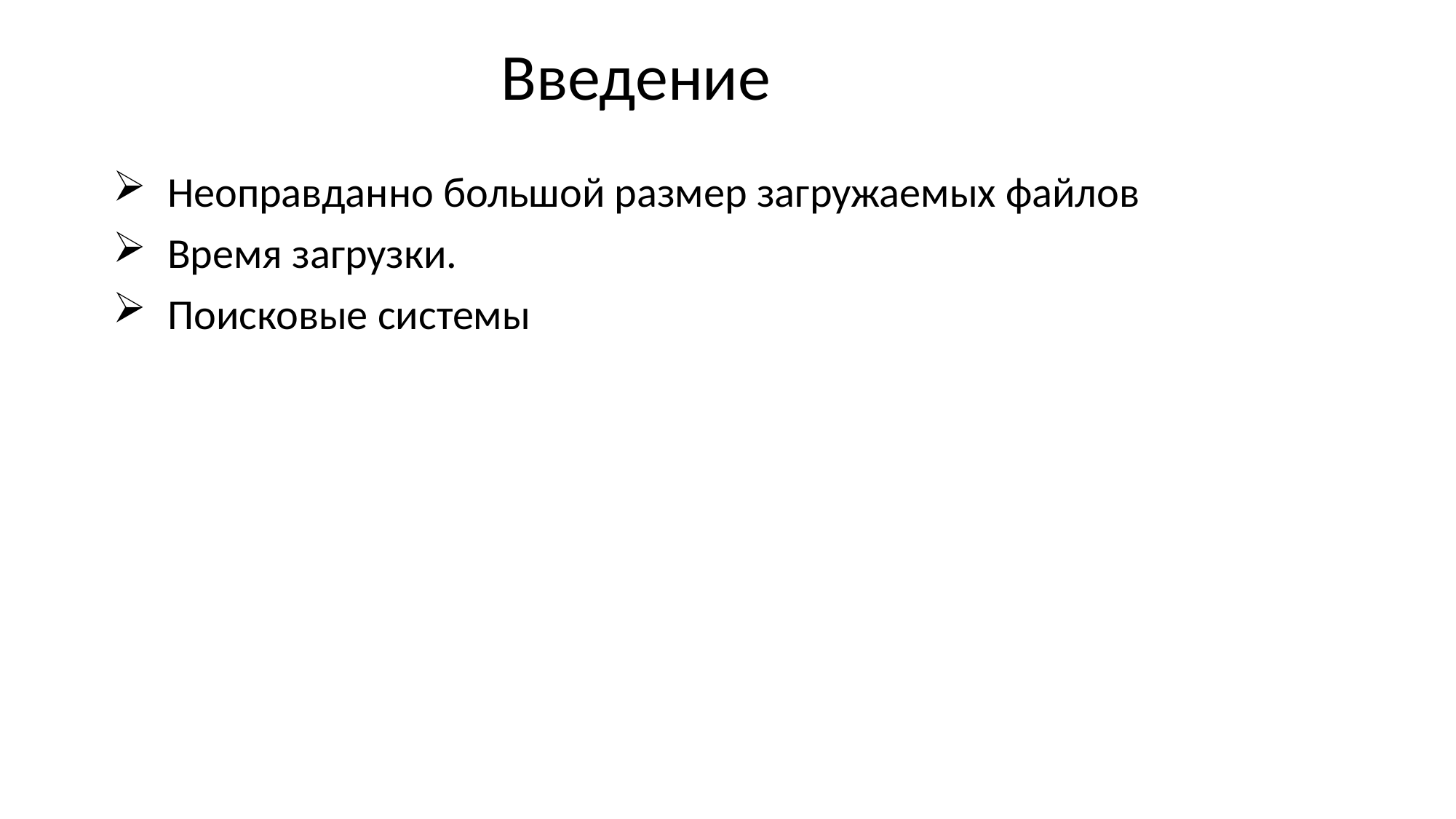

# Введение
Неоправданно большой размер загружаемых файлов
Время загрузки.
Поисковые системы